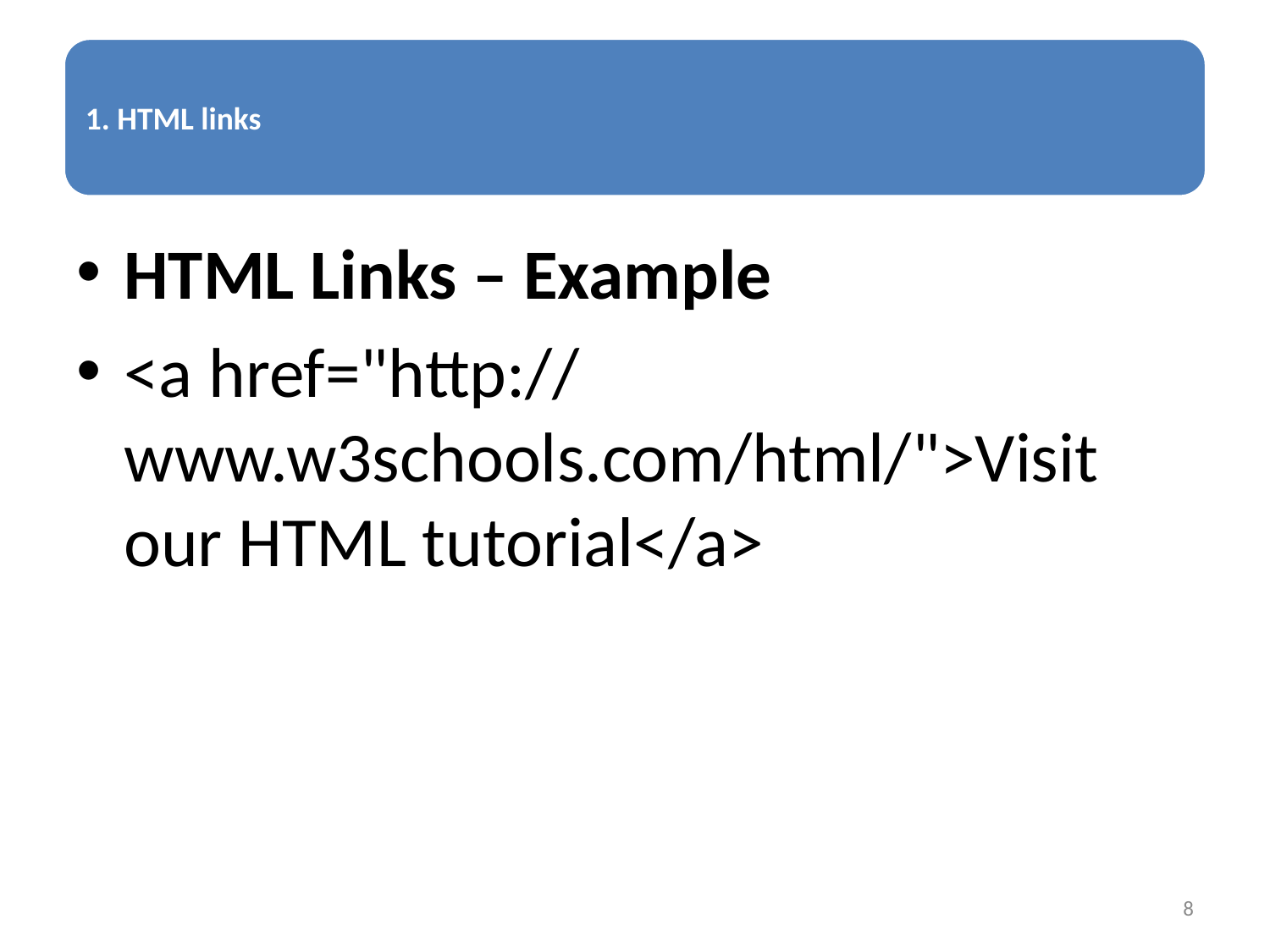

1. HTML links
HTML Links – Example
<a href="http://www.w3schools.com/html/">Visit our HTML tutorial</a>
8